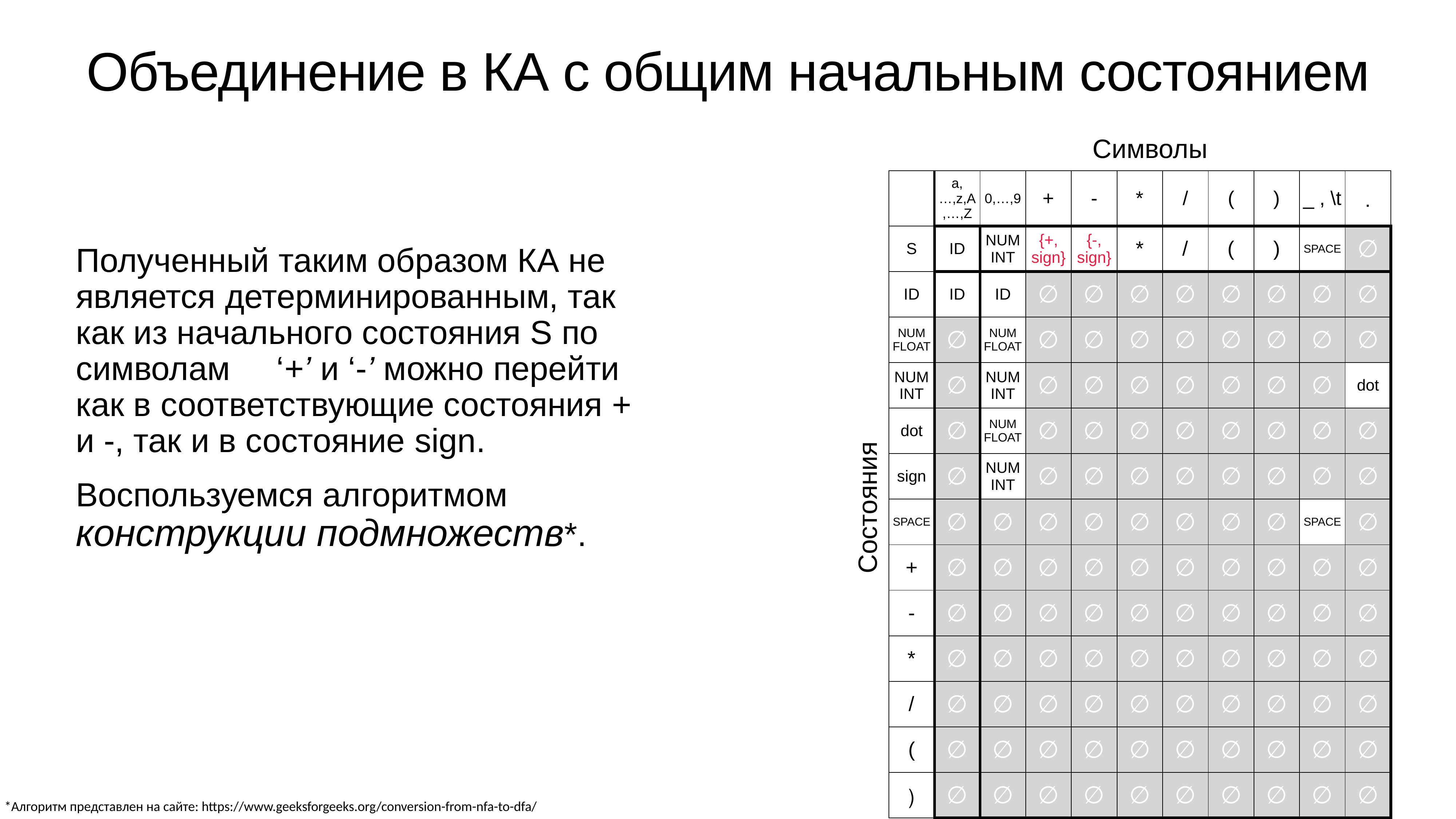

Объединение в КА с общим начальным состоянием
Символы
|  | a,…,z,A,…,Z | 0,…,9 | + | - | \* | / | ( | ) | \_ , \t | . |
| --- | --- | --- | --- | --- | --- | --- | --- | --- | --- | --- |
| S | ID | NUM INT | {+, sign} | {-, sign} | \* | / | ( | ) | SPACE | ∅ |
| ID | ID | ID | ∅ | ∅ | ∅ | ∅ | ∅ | ∅ | ∅ | ∅ |
| NUM FLOAT | ∅ | NUM FLOAT | ∅ | ∅ | ∅ | ∅ | ∅ | ∅ | ∅ | ∅ |
| NUM INT | ∅ | NUM INT | ∅ | ∅ | ∅ | ∅ | ∅ | ∅ | ∅ | dot |
| dot | ∅ | NUM FLOAT | ∅ | ∅ | ∅ | ∅ | ∅ | ∅ | ∅ | ∅ |
| sign | ∅ | NUM INT | ∅ | ∅ | ∅ | ∅ | ∅ | ∅ | ∅ | ∅ |
| SPACE | ∅ | ∅ | ∅ | ∅ | ∅ | ∅ | ∅ | ∅ | SPACE | ∅ |
| + | ∅ | ∅ | ∅ | ∅ | ∅ | ∅ | ∅ | ∅ | ∅ | ∅ |
| - | ∅ | ∅ | ∅ | ∅ | ∅ | ∅ | ∅ | ∅ | ∅ | ∅ |
| \* | ∅ | ∅ | ∅ | ∅ | ∅ | ∅ | ∅ | ∅ | ∅ | ∅ |
| / | ∅ | ∅ | ∅ | ∅ | ∅ | ∅ | ∅ | ∅ | ∅ | ∅ |
| ( | ∅ | ∅ | ∅ | ∅ | ∅ | ∅ | ∅ | ∅ | ∅ | ∅ |
| ) | ∅ | ∅ | ∅ | ∅ | ∅ | ∅ | ∅ | ∅ | ∅ | ∅ |
Полученный таким образом КА не является детерминированным, так как из начального состояния S по символам     ‘+’ и ‘-’ можно перейти как в соответствующие состояния + и -, так и в состояние sign.
Воспользуемся алгоритмом конструкции подмножеств*.
Состояния
*Алгоритм представлен на сайте: https://www.geeksforgeeks.org/conversion-from-nfa-to-dfa/